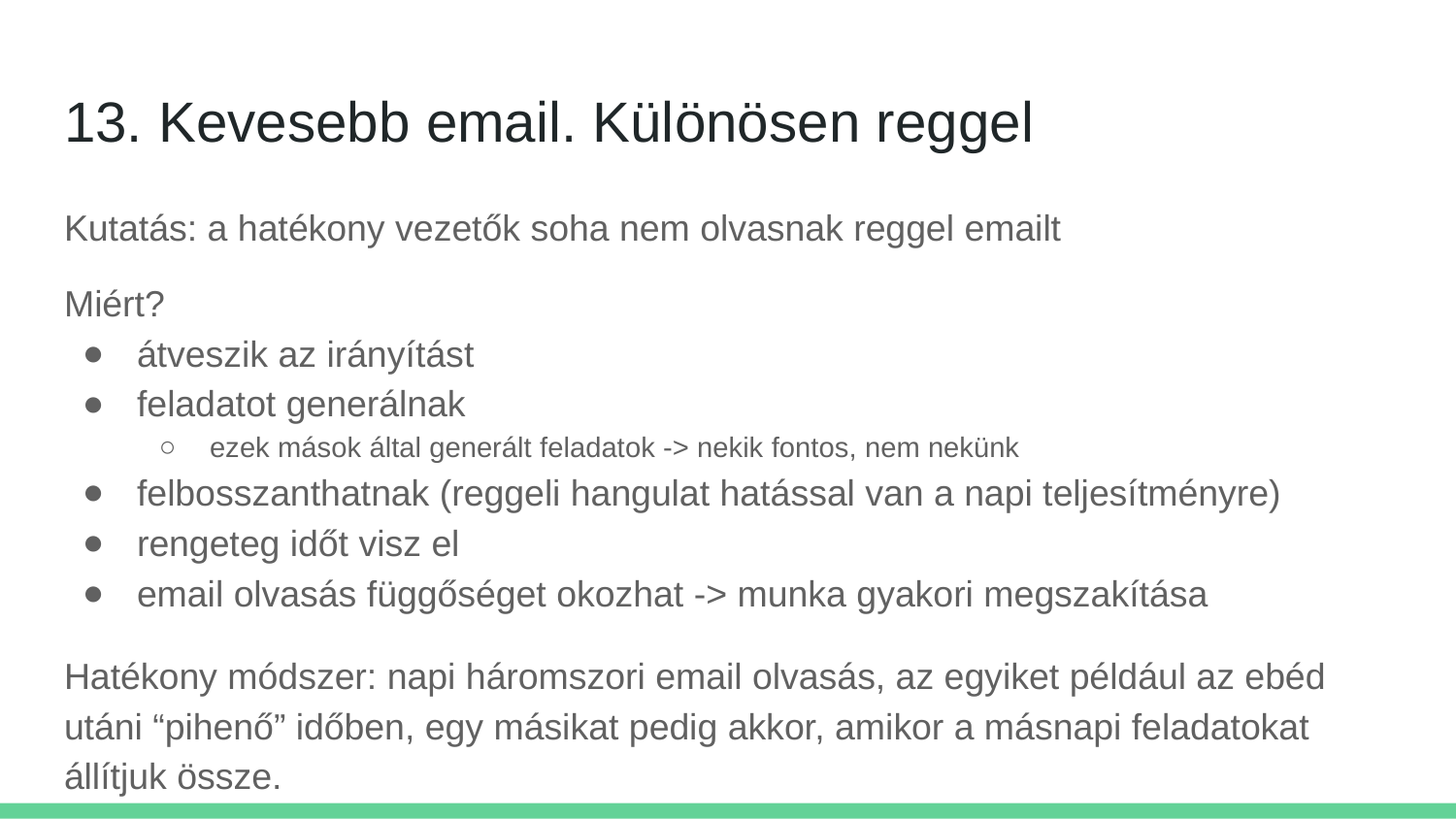

# 13. Kevesebb email. Különösen reggel
Kutatás: a hatékony vezetők soha nem olvasnak reggel emailt
Miért?
átveszik az irányítást
feladatot generálnak
ezek mások által generált feladatok -> nekik fontos, nem nekünk
felbosszanthatnak (reggeli hangulat hatással van a napi teljesítményre)
rengeteg időt visz el
email olvasás függőséget okozhat -> munka gyakori megszakítása
Hatékony módszer: napi háromszori email olvasás, az egyiket például az ebéd utáni “pihenő” időben, egy másikat pedig akkor, amikor a másnapi feladatokat állítjuk össze.